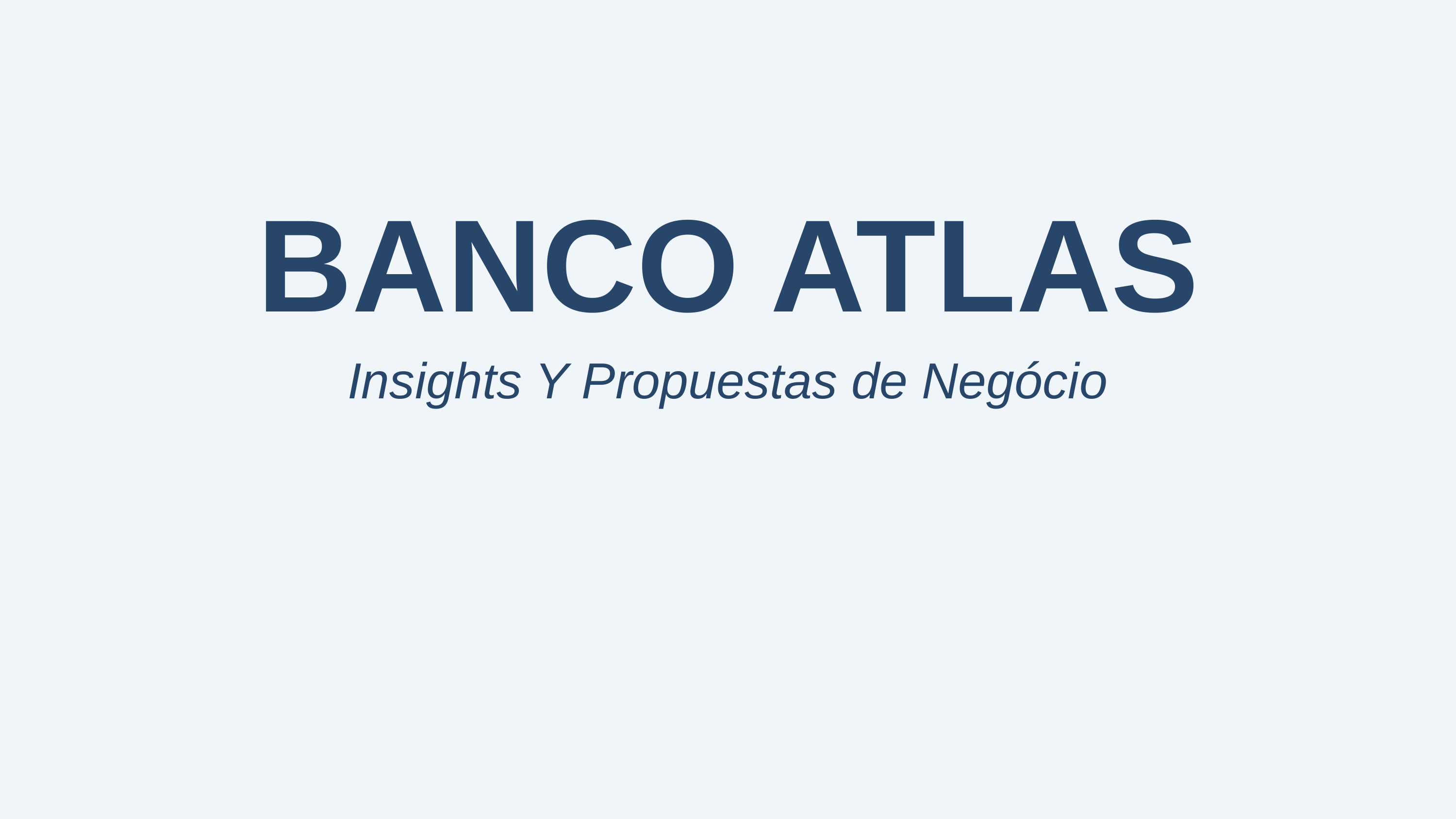

BANCO ATLAS
Insights Y Propuestas de Negócio